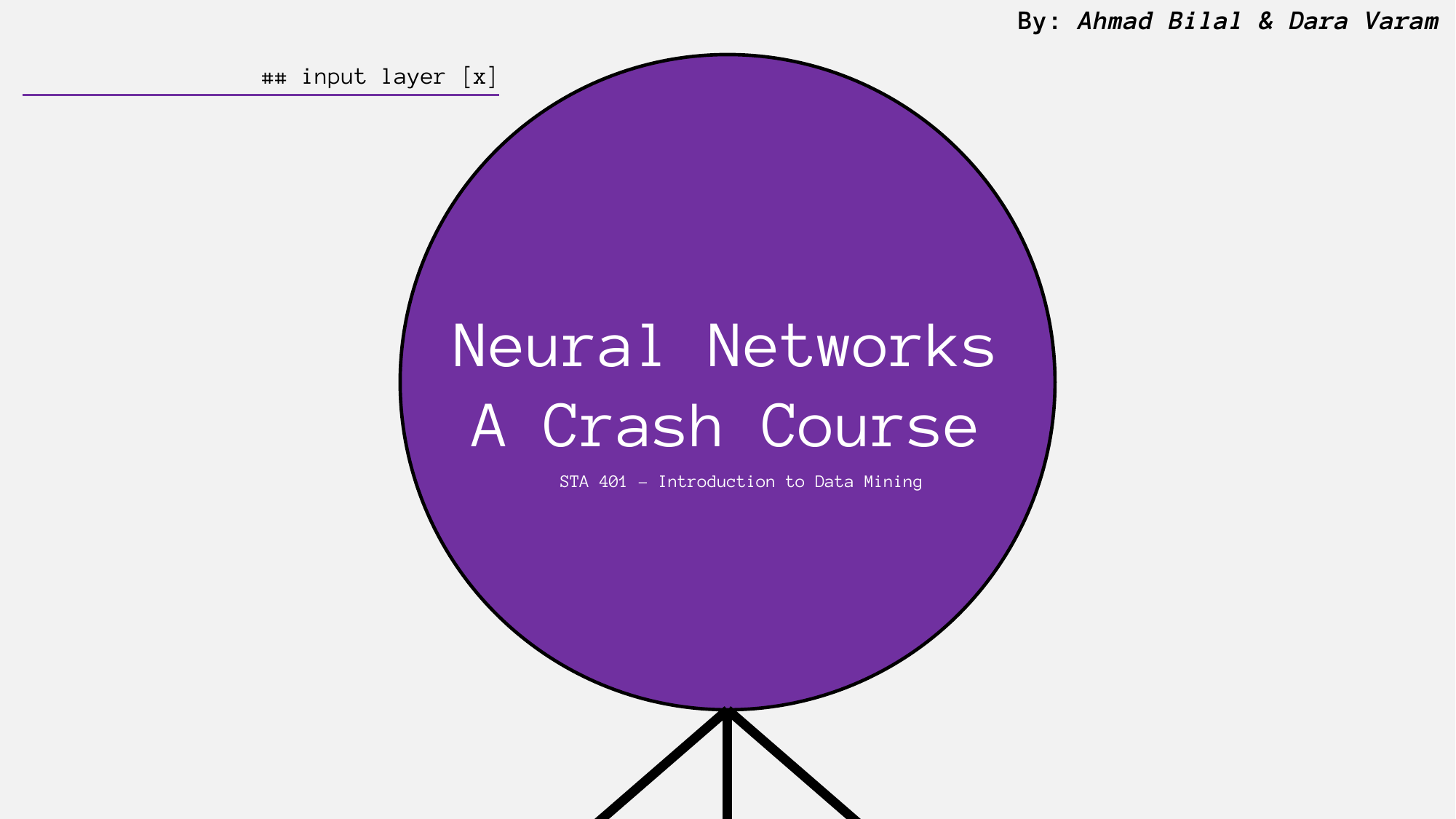

By: Ahmad Bilal & Dara Varam

## input layer [x]

Neural Networks
A Crash Course
STA 401 – Introduction to Data Mining